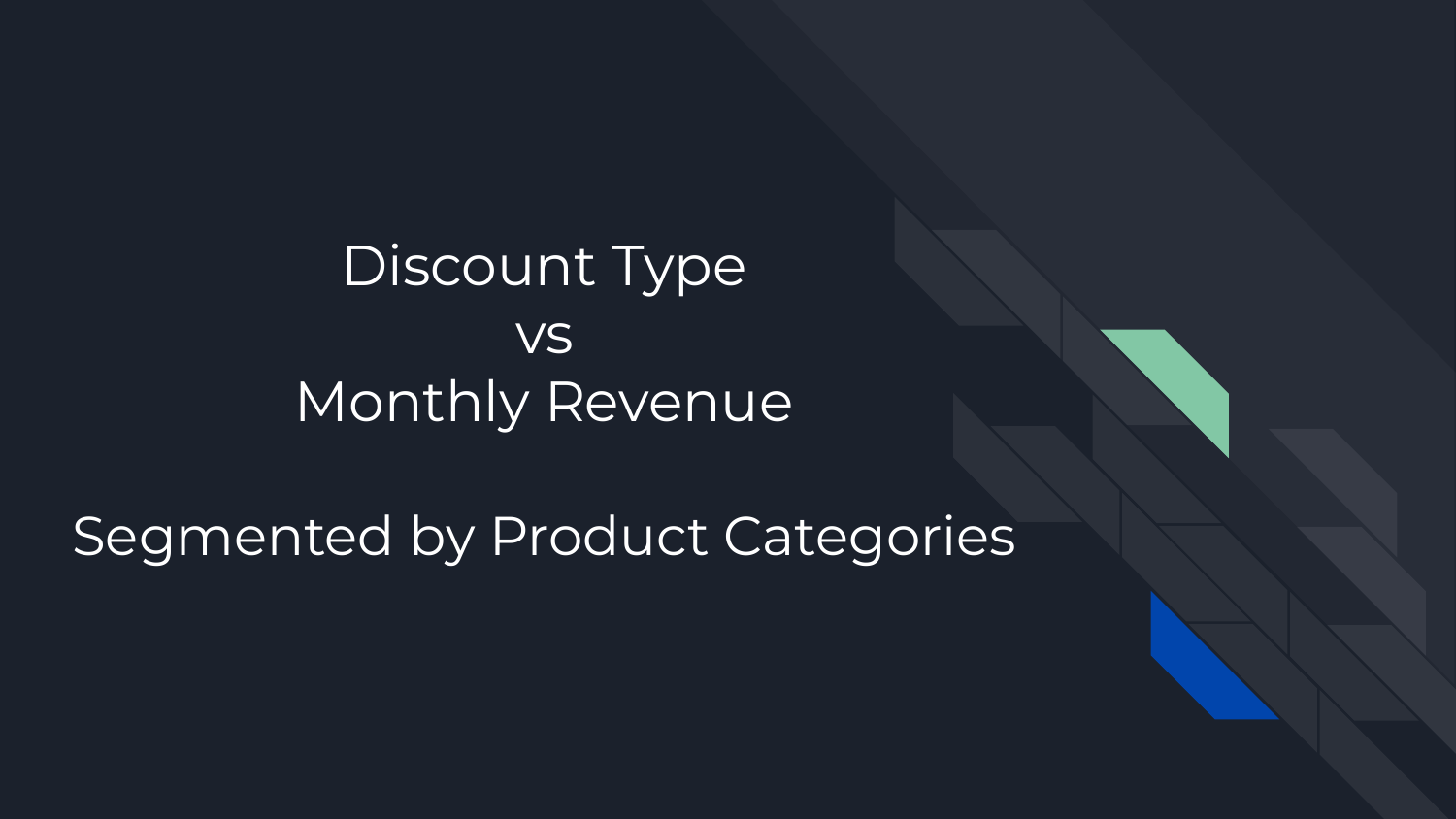

# Discount Type
vs
Monthly Revenue

Segmented by Product Categories